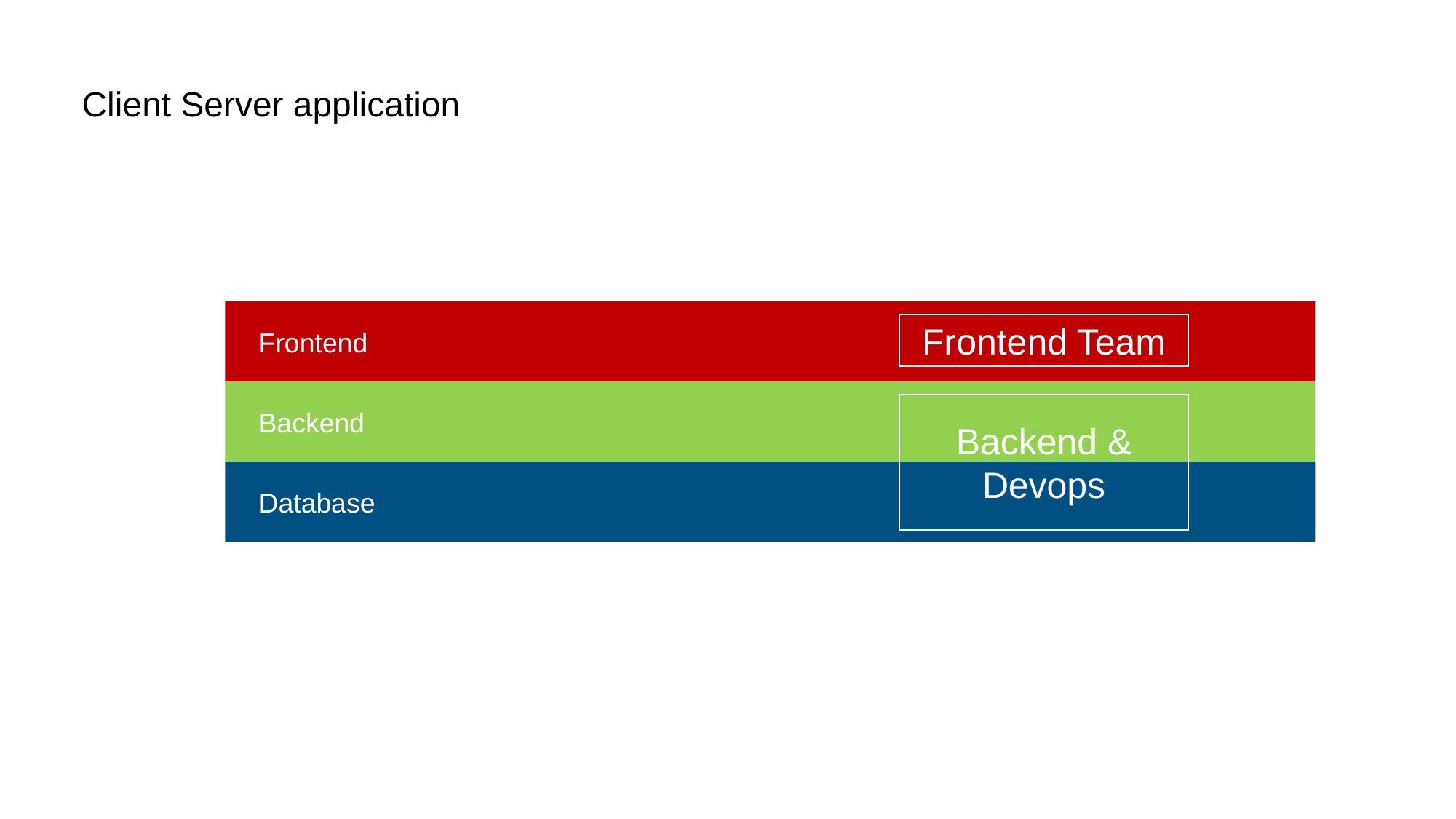

# Client Server application
   Frontend
Frontend Team
   Backend
Backend & Devops
   Database